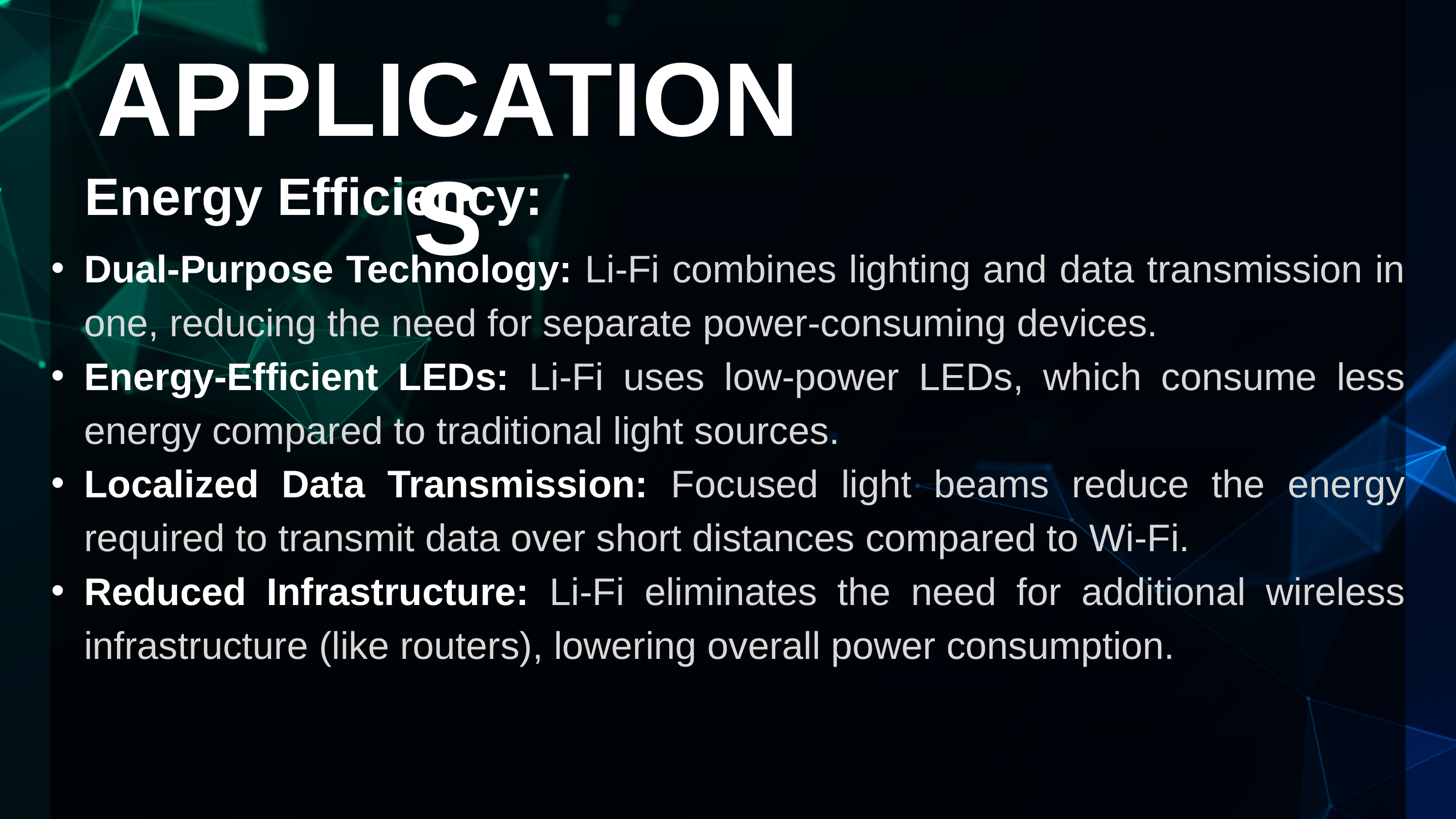

APPLICATIONS
Energy Efficiency:
Dual-Purpose Technology: Li-Fi combines lighting and data transmission in one, reducing the need for separate power-consuming devices.
Energy-Efficient LEDs: Li-Fi uses low-power LEDs, which consume less energy compared to traditional light sources.
Localized Data Transmission: Focused light beams reduce the energy required to transmit data over short distances compared to Wi-Fi.
Reduced Infrastructure: Li-Fi eliminates the need for additional wireless infrastructure (like routers), lowering overall power consumption.